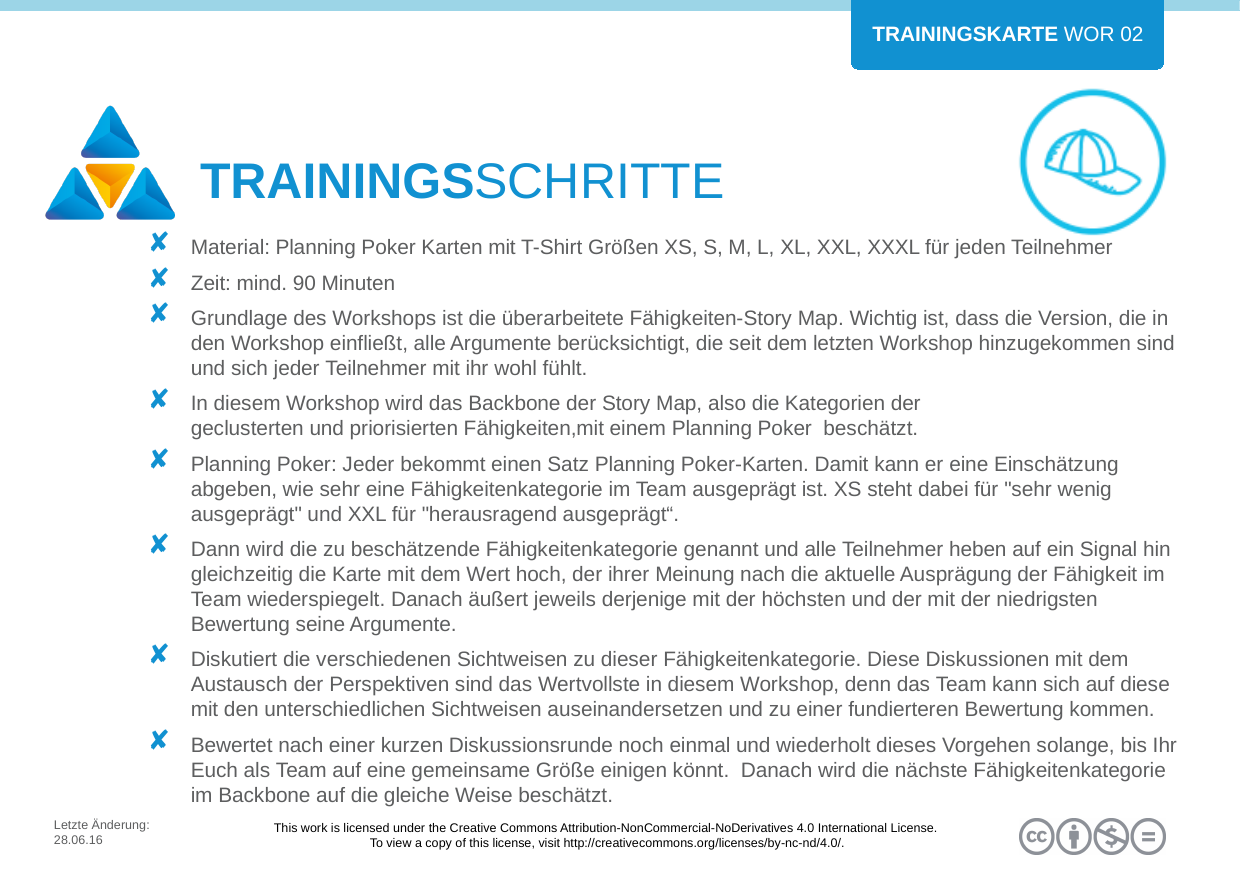

Material: Planning Poker Karten mit T-Shirt Größen XS, S, M, L, XL, XXL, XXXL für jeden Teilnehmer
Zeit: mind. 90 Minuten
Grundlage des Workshops ist die überarbeitete Fähigkeiten-Story Map. Wichtig ist, dass die Version, die in den Workshop einfließt, alle Argumente berücksichtigt, die seit dem letzten Workshop hinzugekommen sind und sich jeder Teilnehmer mit ihr wohl fühlt.
In diesem Workshop wird das Backbone der Story Map, also die Kategorien der
geclusterten und priorisierten Fähigkeiten,mit einem Planning Poker  beschätzt.
Planning Poker: Jeder bekommt einen Satz Planning Poker-Karten. Damit kann er eine Einschätzung abgeben, wie sehr eine Fähigkeitenkategorie im Team ausgeprägt ist. XS steht dabei für "sehr wenig ausgeprägt" und XXL für "herausragend ausgeprägt“.
Dann wird die zu beschätzende Fähigkeitenkategorie genannt und alle Teilnehmer heben auf ein Signal hin gleichzeitig die Karte mit dem Wert hoch, der ihrer Meinung nach die aktuelle Ausprägung der Fähigkeit im Team wiederspiegelt. Danach äußert jeweils derjenige mit der höchsten und der mit der niedrigsten Bewertung seine Argumente.
Diskutiert die verschiedenen Sichtweisen zu dieser Fähigkeitenkategorie. Diese Diskussionen mit dem Austausch der Perspektiven sind das Wertvollste in diesem Workshop, denn das Team kann sich auf diese mit den unterschiedlichen Sichtweisen auseinandersetzen und zu einer fundierteren Bewertung kommen.
Bewertet nach einer kurzen Diskussionsrunde noch einmal und wiederholt dieses Vorgehen solange, bis Ihr Euch als Team auf eine gemeinsame Größe einigen könnt.  Danach wird die nächste Fähigkeitenkategorie im Backbone auf die gleiche Weise beschätzt.